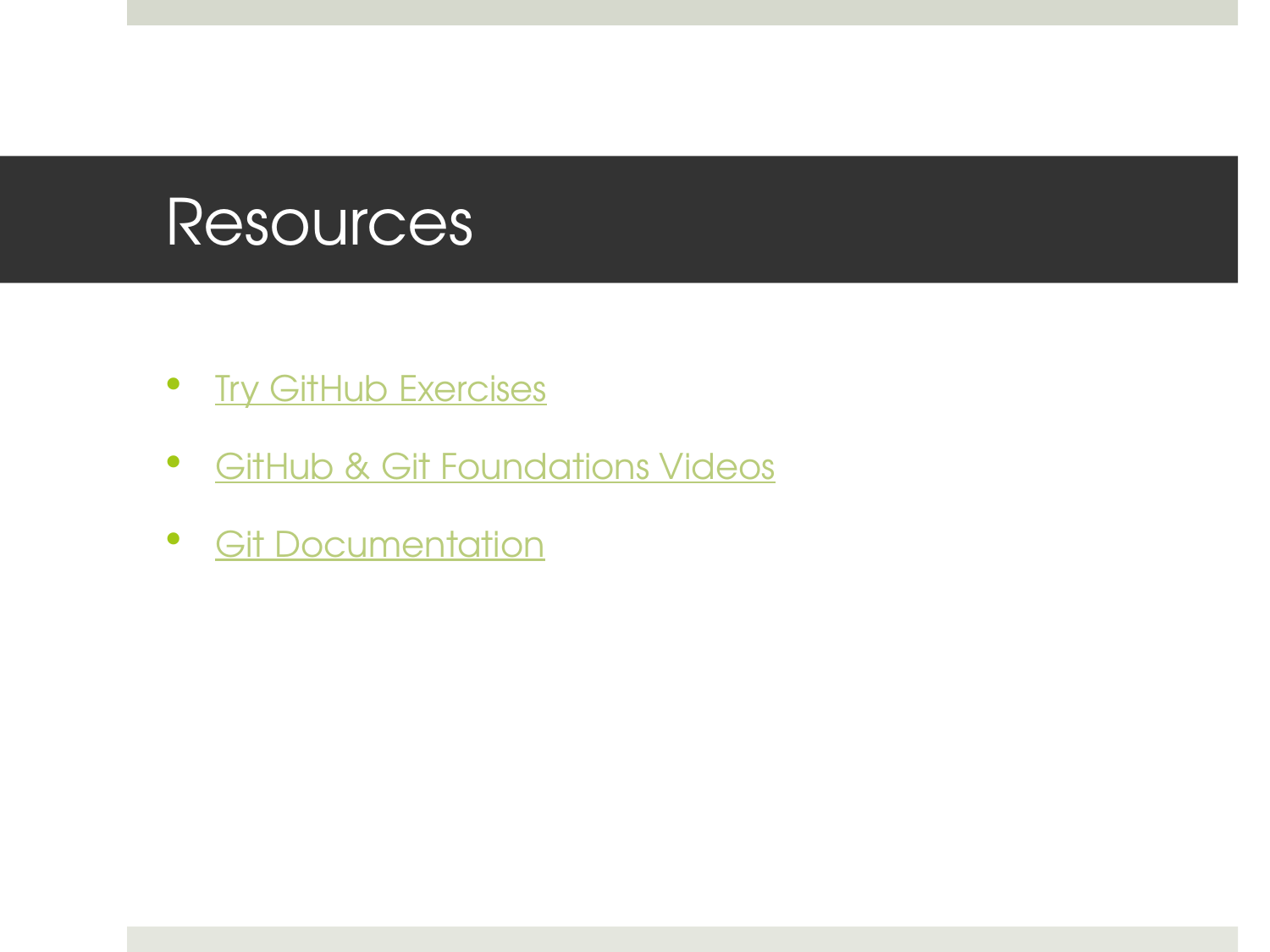

# Resources
Try GitHub Exercises
GitHub & Git Foundations Videos
Git Documentation